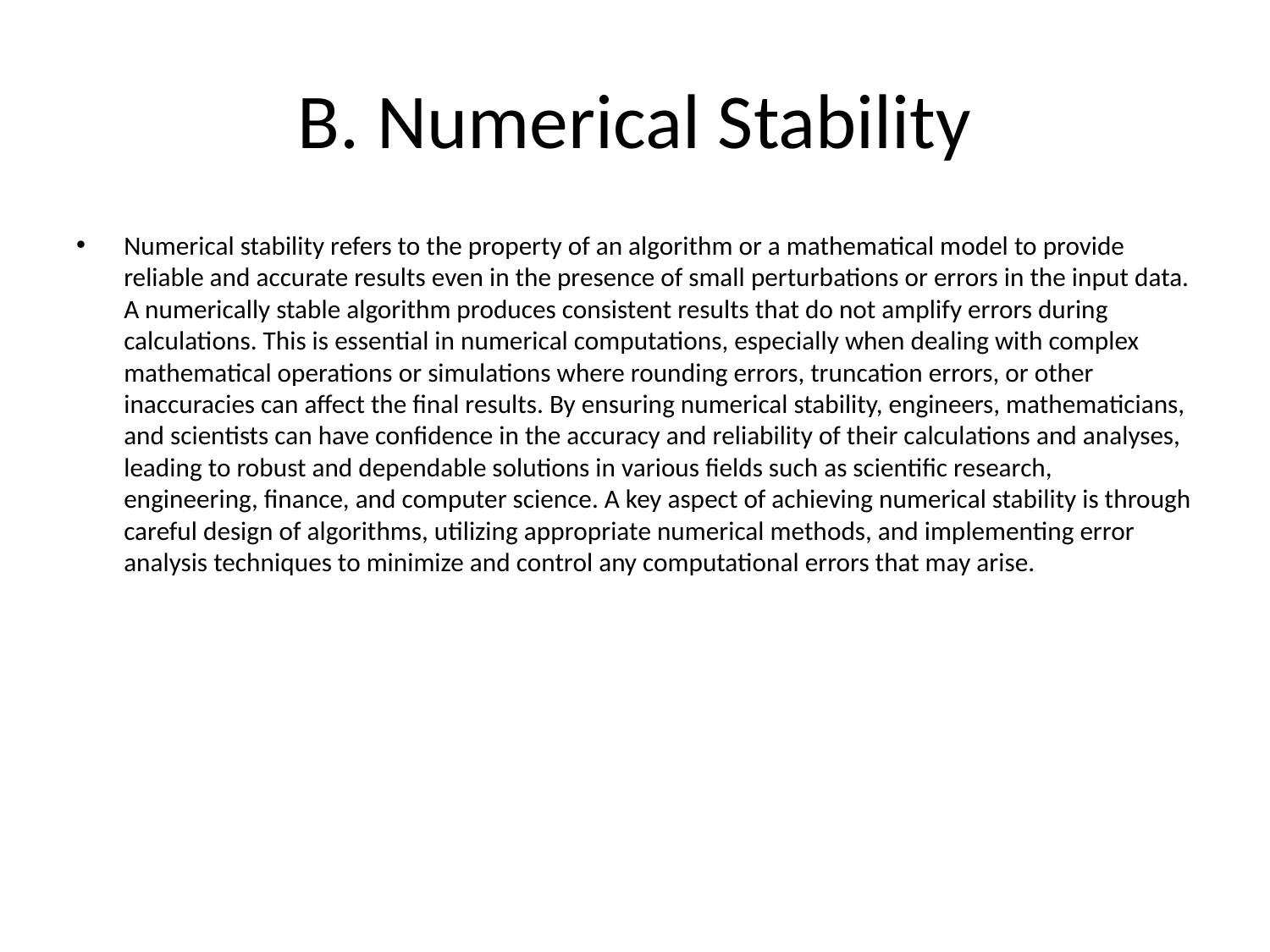

# B. Numerical Stability
Numerical stability refers to the property of an algorithm or a mathematical model to provide reliable and accurate results even in the presence of small perturbations or errors in the input data. A numerically stable algorithm produces consistent results that do not amplify errors during calculations. This is essential in numerical computations, especially when dealing with complex mathematical operations or simulations where rounding errors, truncation errors, or other inaccuracies can affect the final results. By ensuring numerical stability, engineers, mathematicians, and scientists can have confidence in the accuracy and reliability of their calculations and analyses, leading to robust and dependable solutions in various fields such as scientific research, engineering, finance, and computer science. A key aspect of achieving numerical stability is through careful design of algorithms, utilizing appropriate numerical methods, and implementing error analysis techniques to minimize and control any computational errors that may arise.